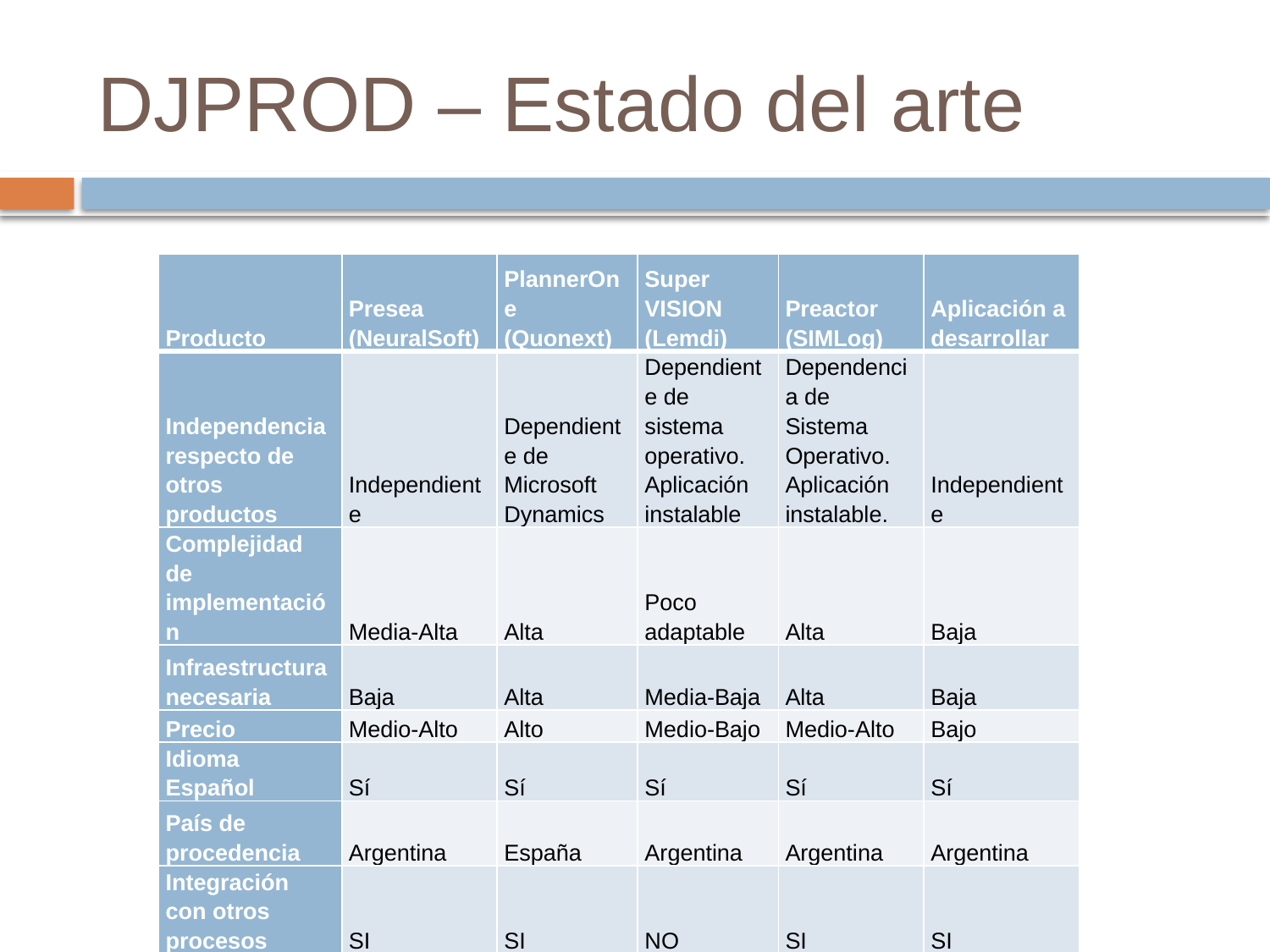

# DJPROD – Estado del arte
| Producto | Presea (NeuralSoft) | PlannerOne (Quonext) | Super VISION (Lemdi) | Preactor (SIMLog) | Aplicación a desarrollar |
| --- | --- | --- | --- | --- | --- |
| Independencia respecto de otros productos | Independiente | Dependiente de Microsoft Dynamics | Dependiente de sistema operativo. Aplicación instalable | Dependencia de Sistema Operativo. Aplicación instalable. | Independiente |
| Complejidad de implementación | Media-Alta | Alta | Poco adaptable | Alta | Baja |
| Infraestructura necesaria | Baja | Alta | Media-Baja | Alta | Baja |
| Precio | Medio-Alto | Alto | Medio-Bajo | Medio-Alto | Bajo |
| Idioma Español | Sí | Sí | Sí | Sí | Sí |
| País de procedencia | Argentina | España | Argentina | Argentina | Argentina |
| Integración con otros procesos | SI | SI | NO | SI | SI |
| Cliente Web | SI | NO | NO | NO | SI |